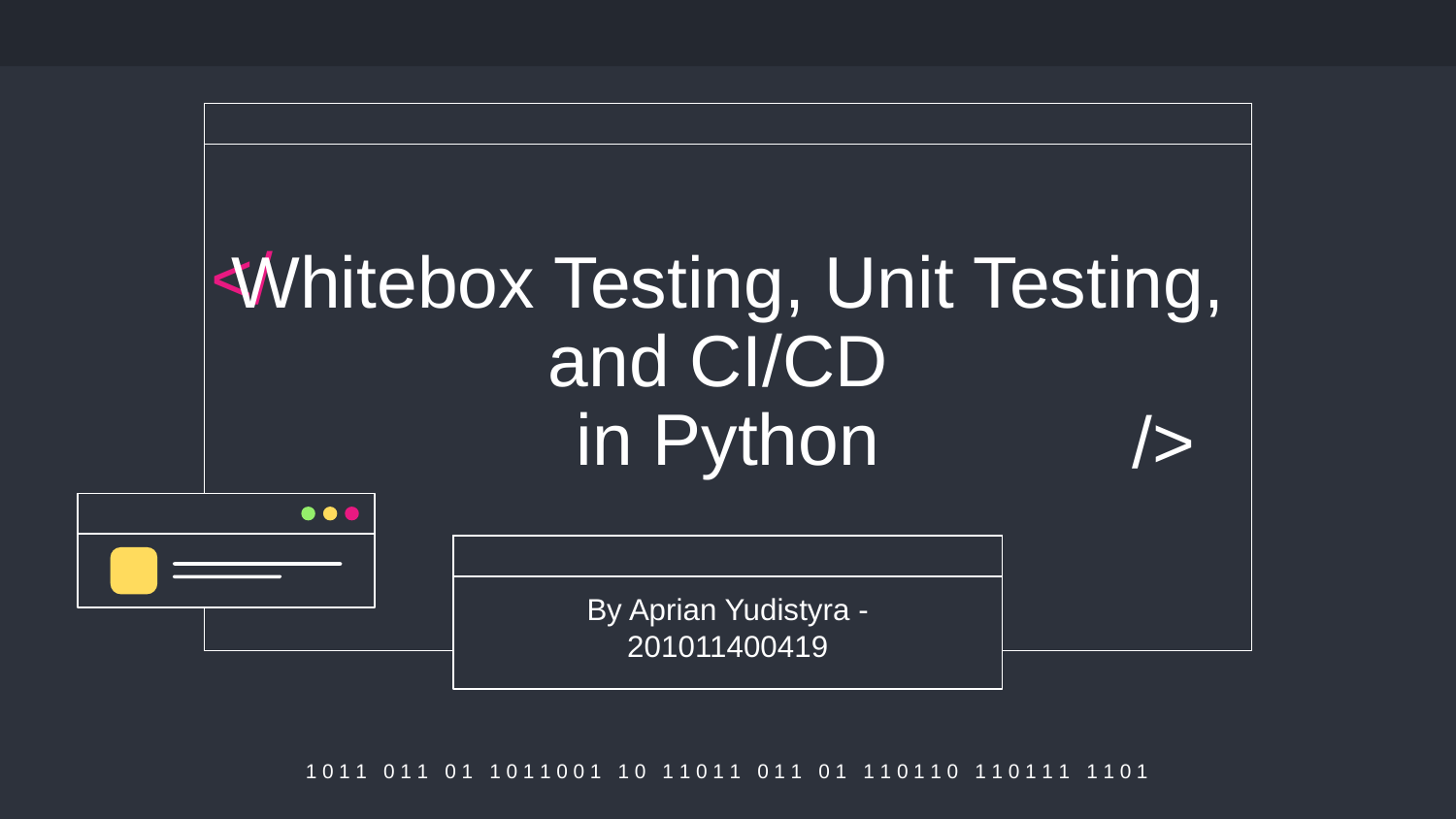

</
# Whitebox Testing, Unit Testing, and CI/CD in Python
/>

By Aprian Yudistyra - 201011400419